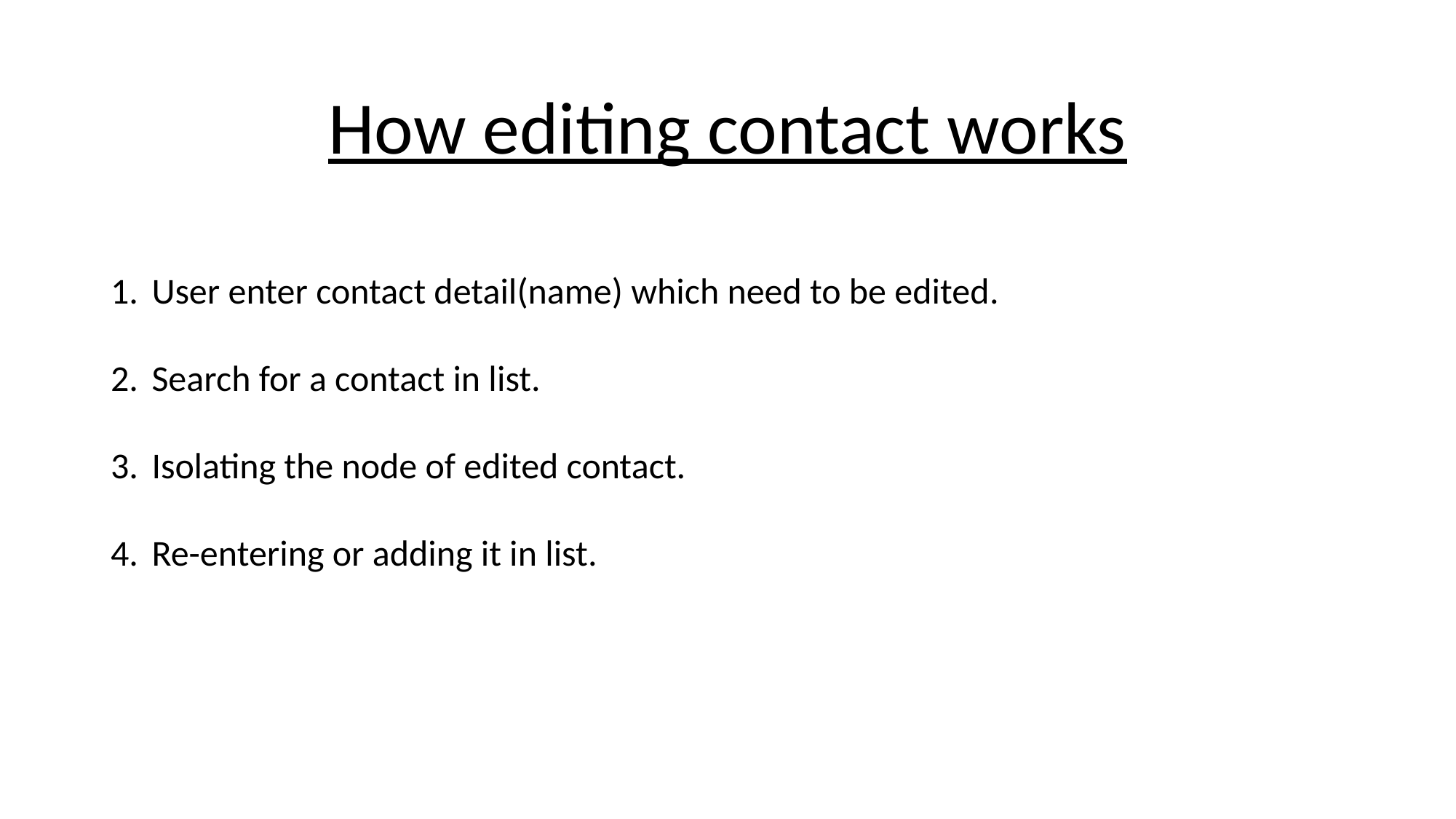

# How editing contact works
User enter contact detail(name) which need to be edited.

Search for a contact in list.

Isolating the node of edited contact.

Re-entering or adding it in list.